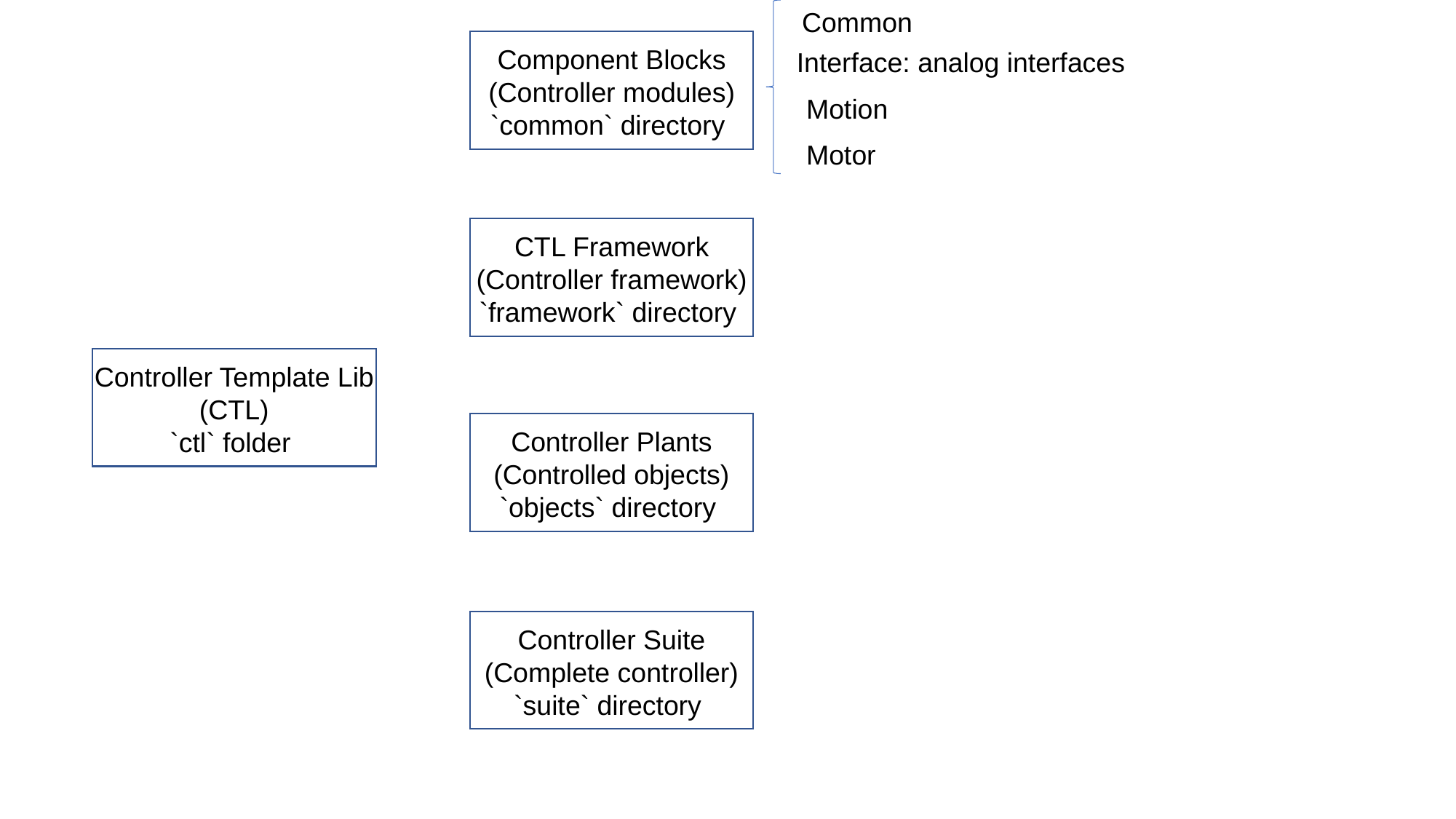

Common

Component Blocks
(Controller modules)
`common` directory
Interface: analog interfaces
Motion
Motor

CTL Framework
(Controller framework)
`framework` directory

Controller Template Lib
(CTL)
`ctl` folder

Controller Plants
(Controlled objects)
`objects` directory

Controller Suite
(Complete controller)
`suite` directory